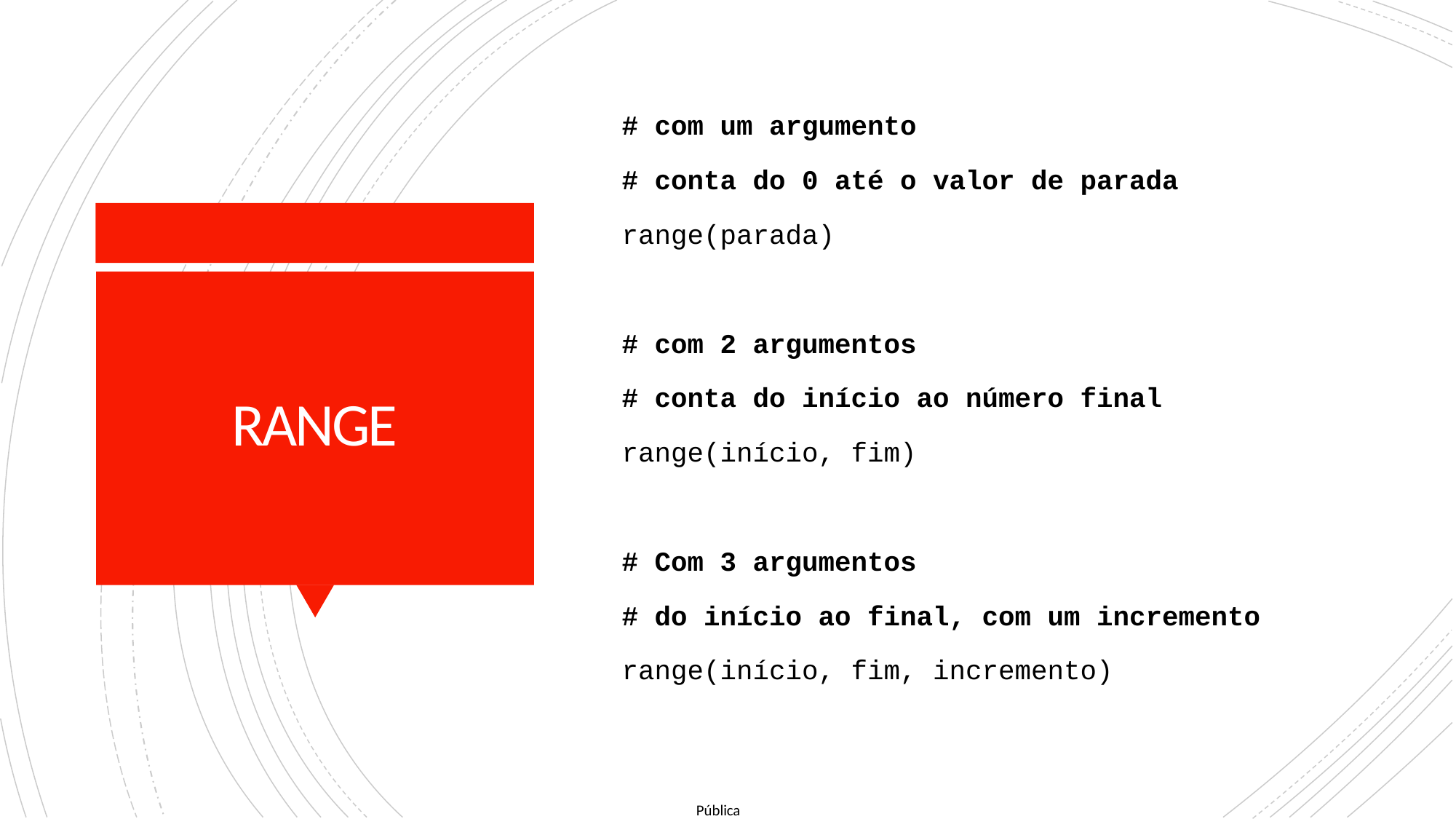

# com um argumento
# conta do 0 até o valor de parada
range(parada)

# com 2 argumentos
# conta do início ao número final
range(início, fim)

# Com 3 argumentos
# do início ao final, com um incremento
range(início, fim, incremento)

# RANGE